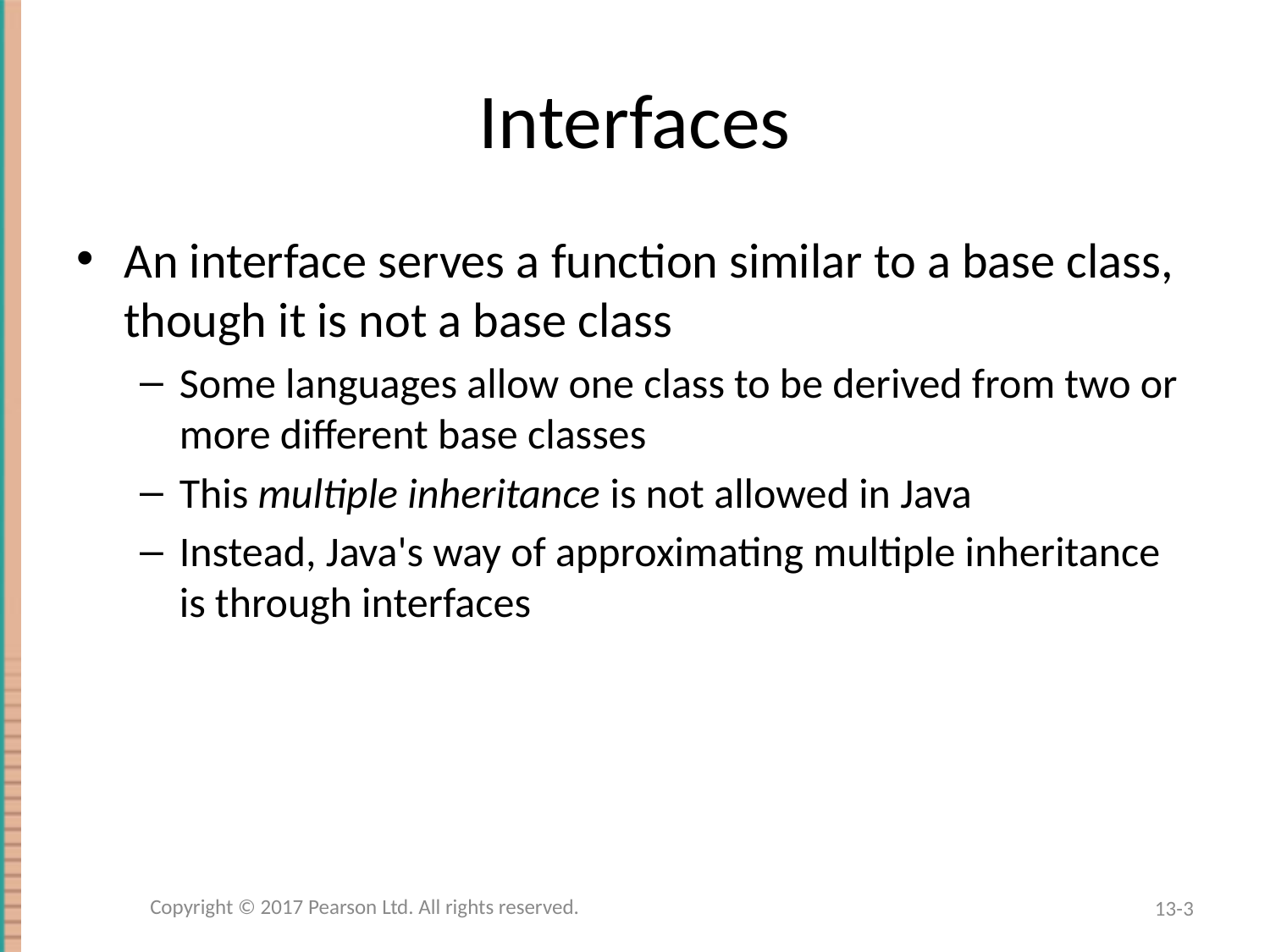

# Interfaces
An interface serves a function similar to a base class, though it is not a base class
Some languages allow one class to be derived from two or more different base classes
This multiple inheritance is not allowed in Java
Instead, Java's way of approximating multiple inheritance is through interfaces
Copyright © 2017 Pearson Ltd. All rights reserved.
13-3